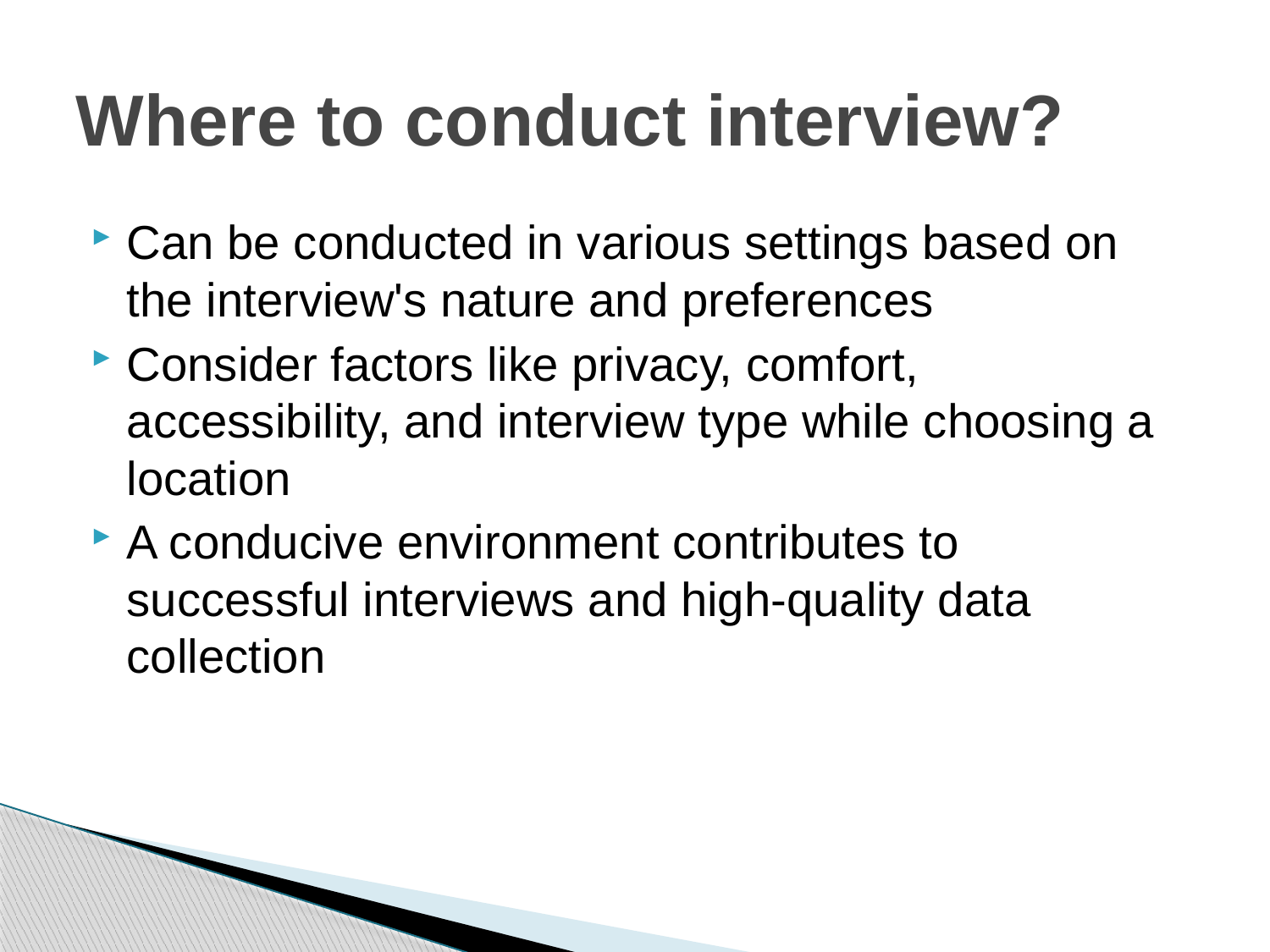

# Where to conduct interview?
Can be conducted in various settings based on the interview's nature and preferences
Consider factors like privacy, comfort, accessibility, and interview type while choosing a location
A conducive environment contributes to successful interviews and high-quality data collection